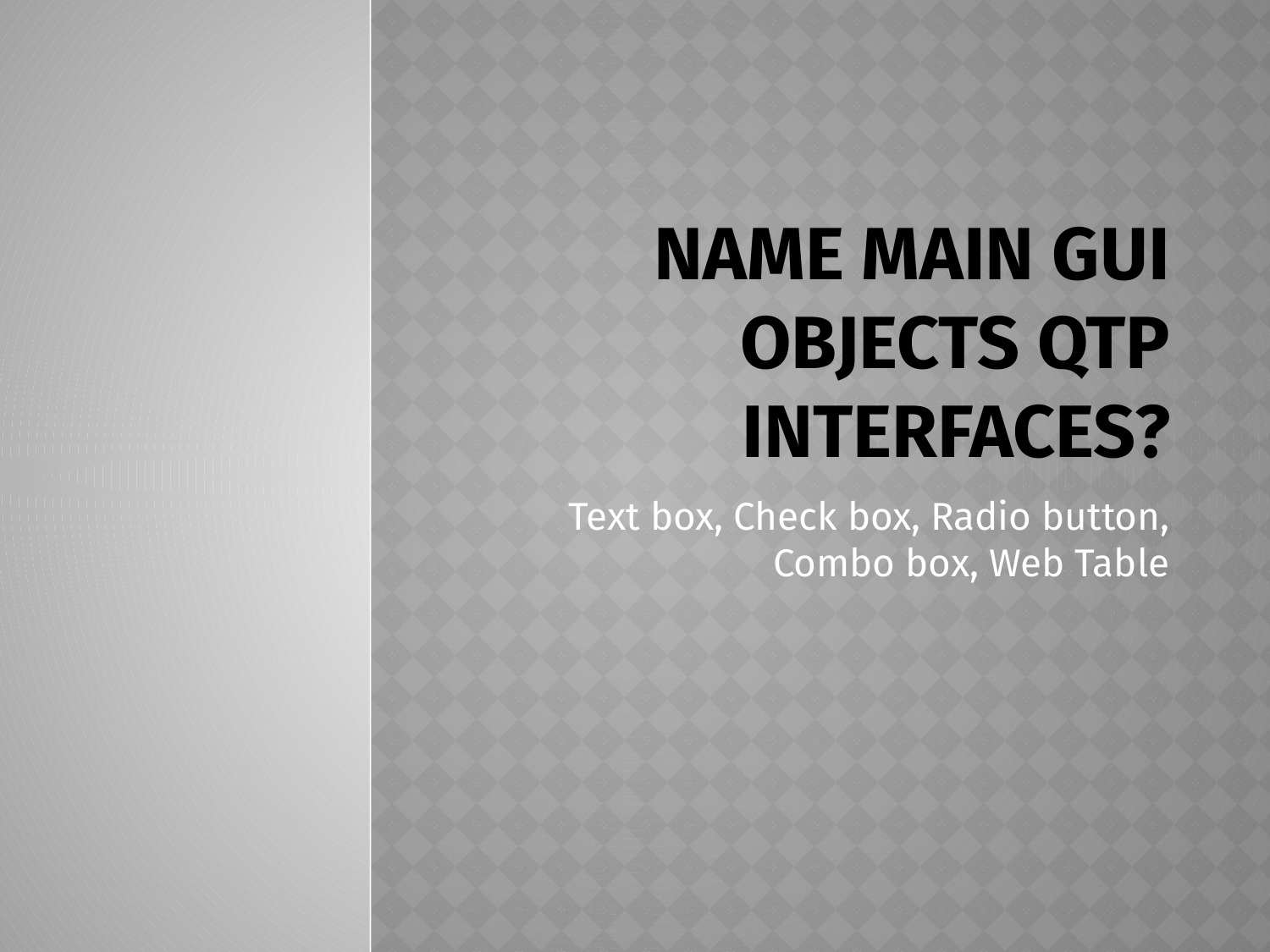

# Name main Gui objects qtp interfaces?
Text box, Check box, Radio button, Combo box, Web Table